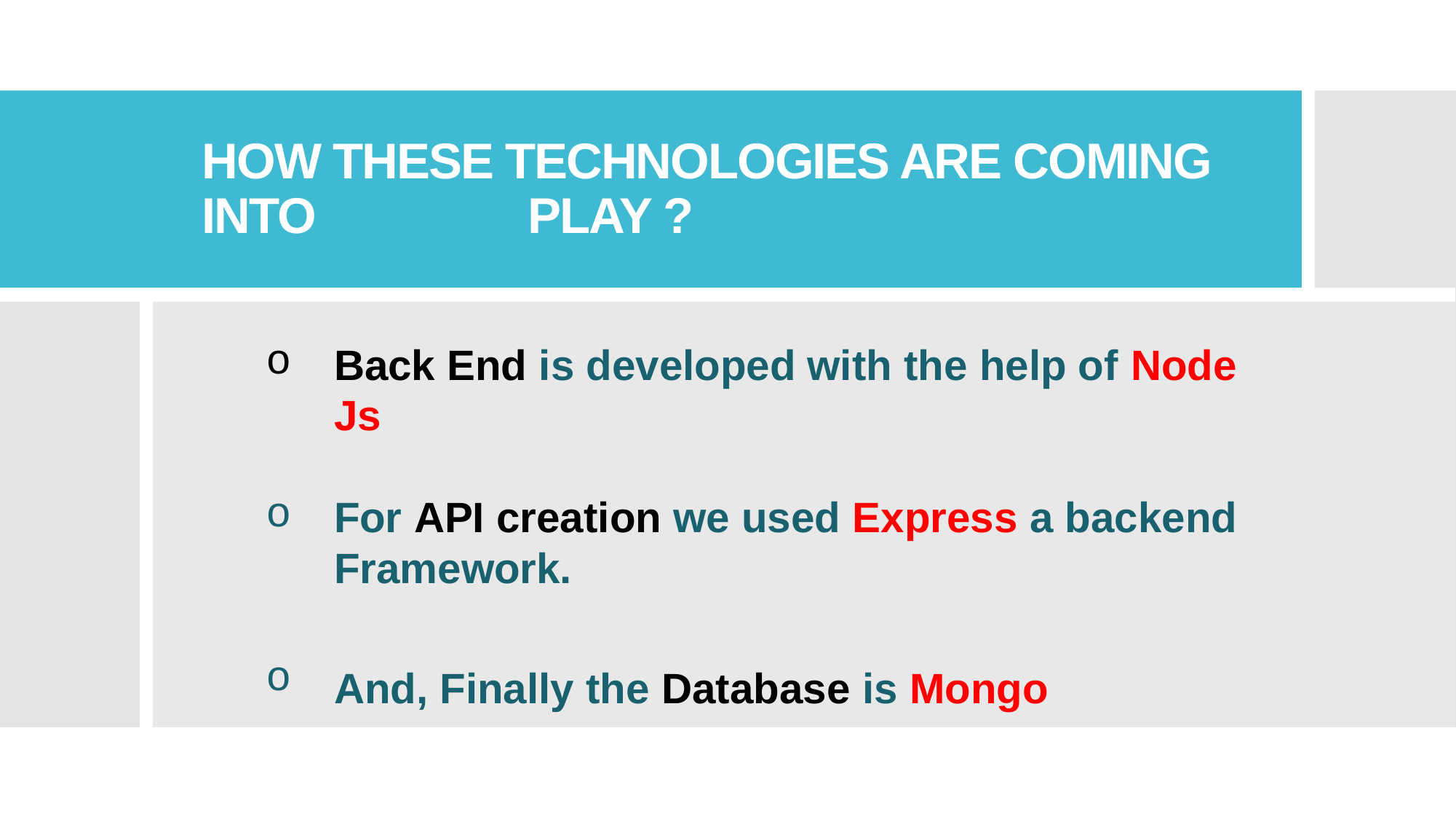

# HOW THESE TECHNOLOGIES ARE COMING INTO                 PLAY ?

Back End is developed with the help of Node Js

For API creation we used Express a backend Framework.

And, Finally the Database is Mongo